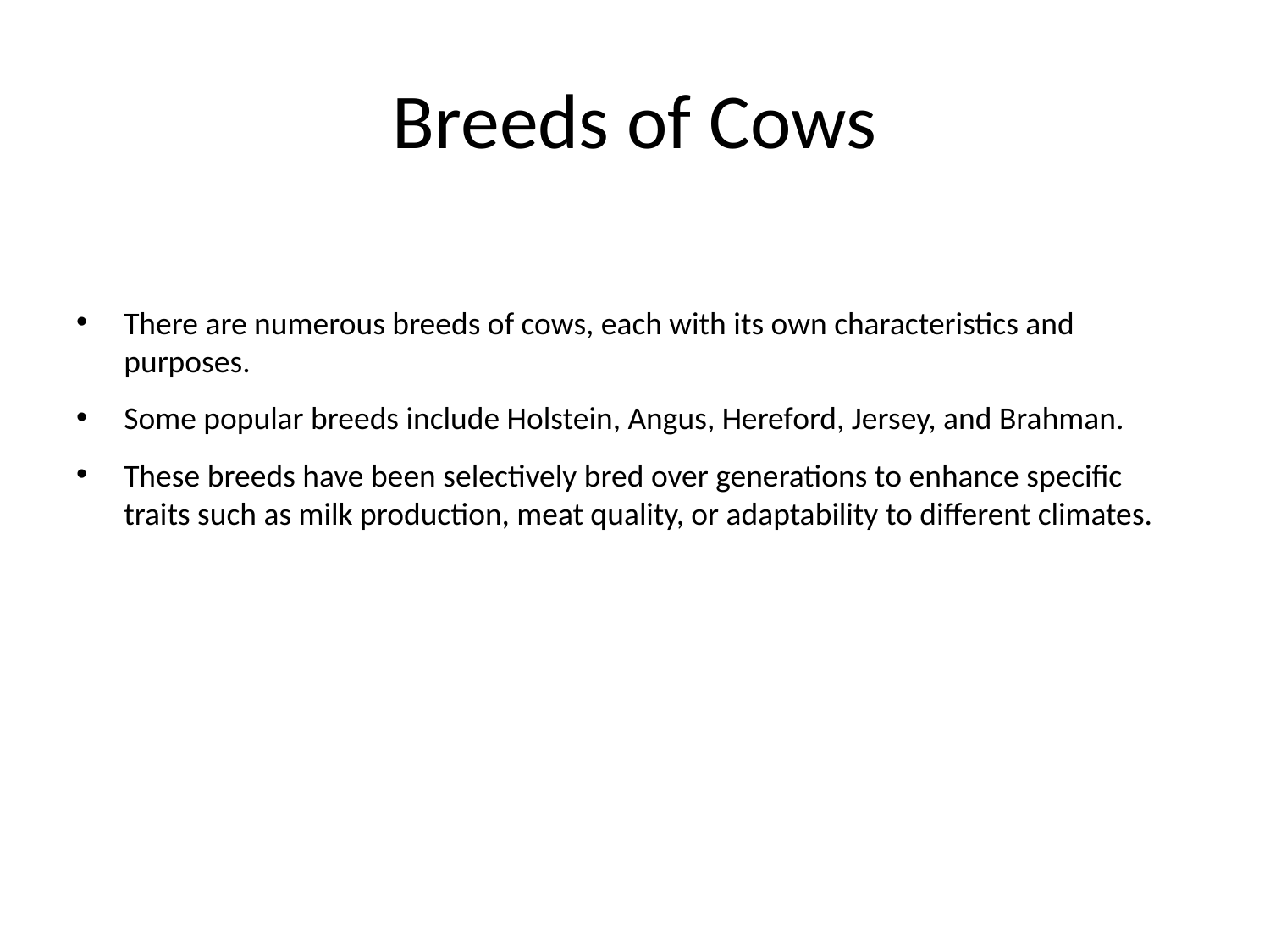

# Breeds of Cows

There are numerous breeds of cows, each with its own characteristics and purposes.
Some popular breeds include Holstein, Angus, Hereford, Jersey, and Brahman.
These breeds have been selectively bred over generations to enhance specific traits such as milk production, meat quality, or adaptability to different climates.